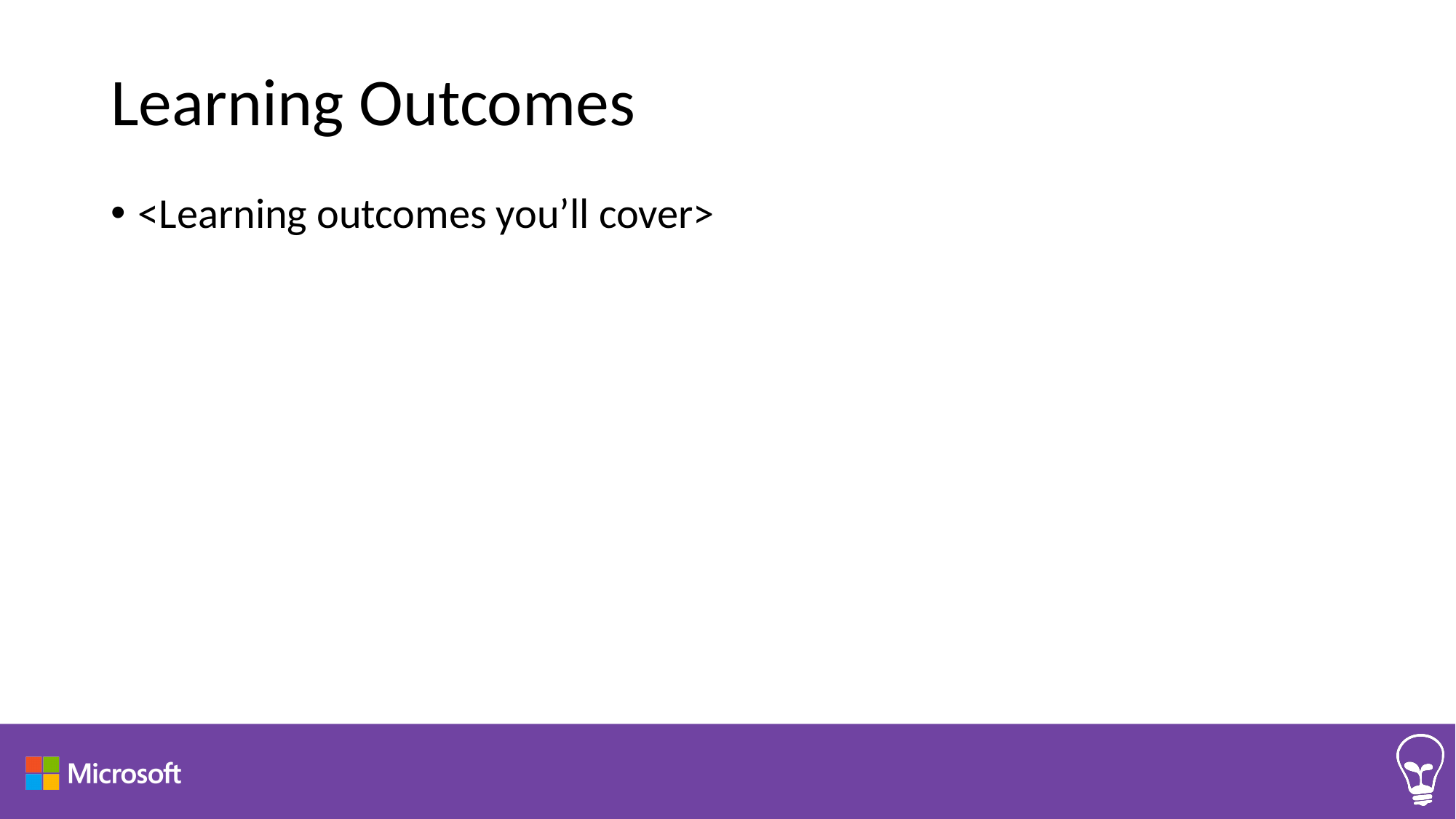

# Learning Outcomes
<Learning outcomes you’ll cover>